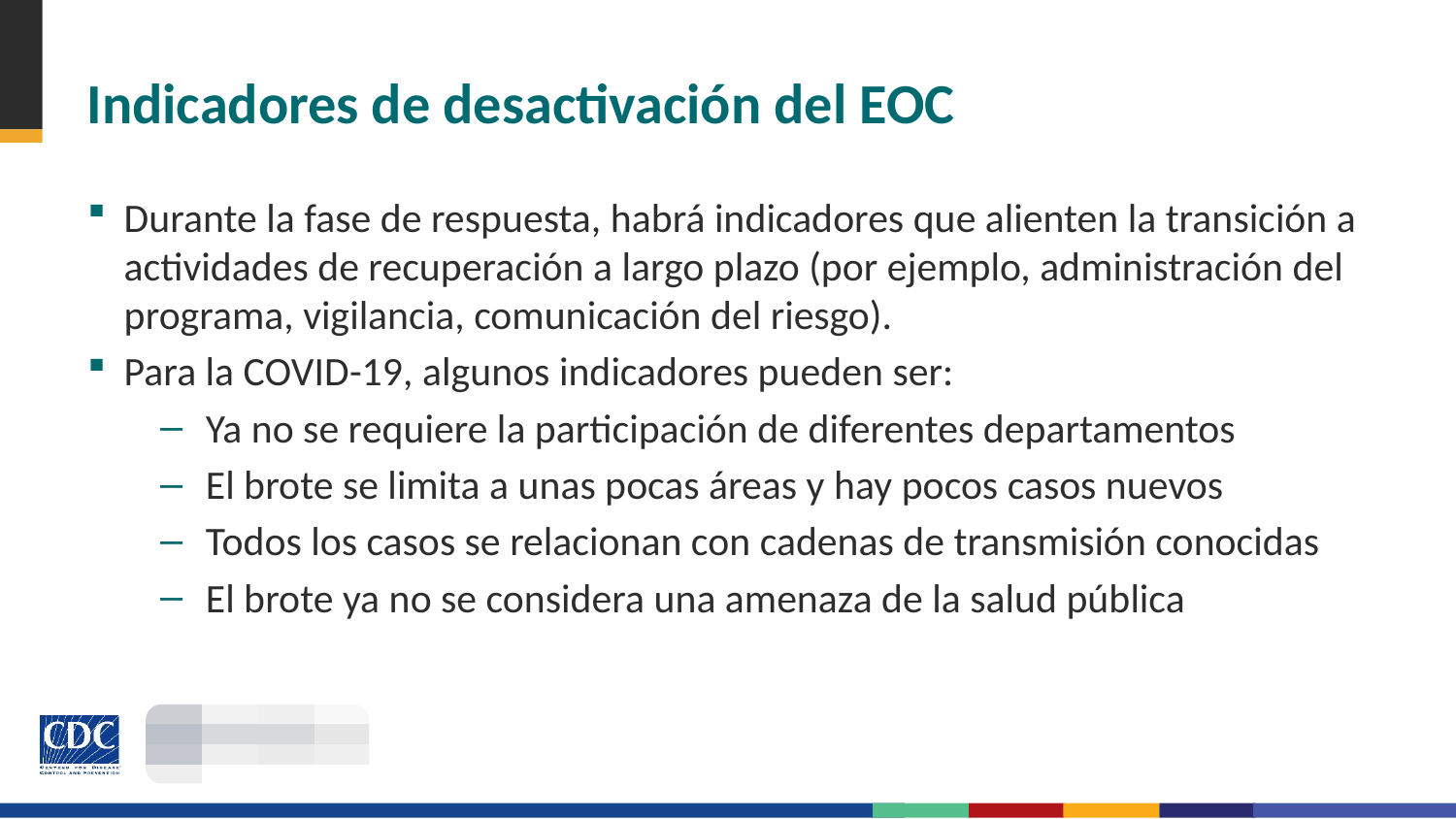

# Indicadores de desactivación del EOC
Durante la fase de respuesta, habrá indicadores que alienten la transición a actividades de recuperación a largo plazo (por ejemplo, administración del programa, vigilancia, comunicación del riesgo).
Para la COVID-19, algunos indicadores pueden ser:
Ya no se requiere la participación de diferentes departamentos
El brote se limita a unas pocas áreas y hay pocos casos nuevos
Todos los casos se relacionan con cadenas de transmisión conocidas
El brote ya no se considera una amenaza de la salud pública